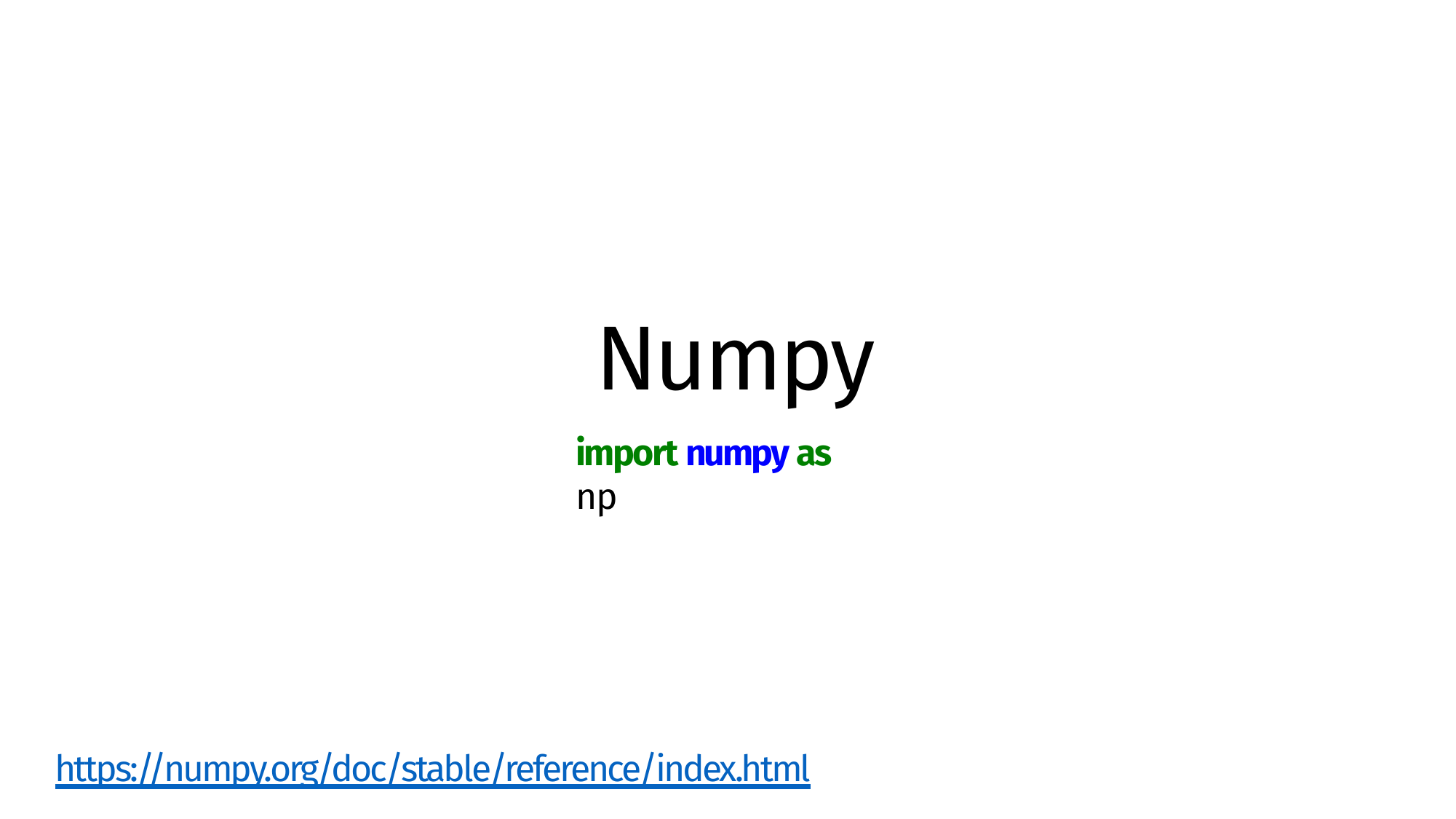

# Numpy
import numpy as np
https://numpy.org/doc/stable/reference/index.html